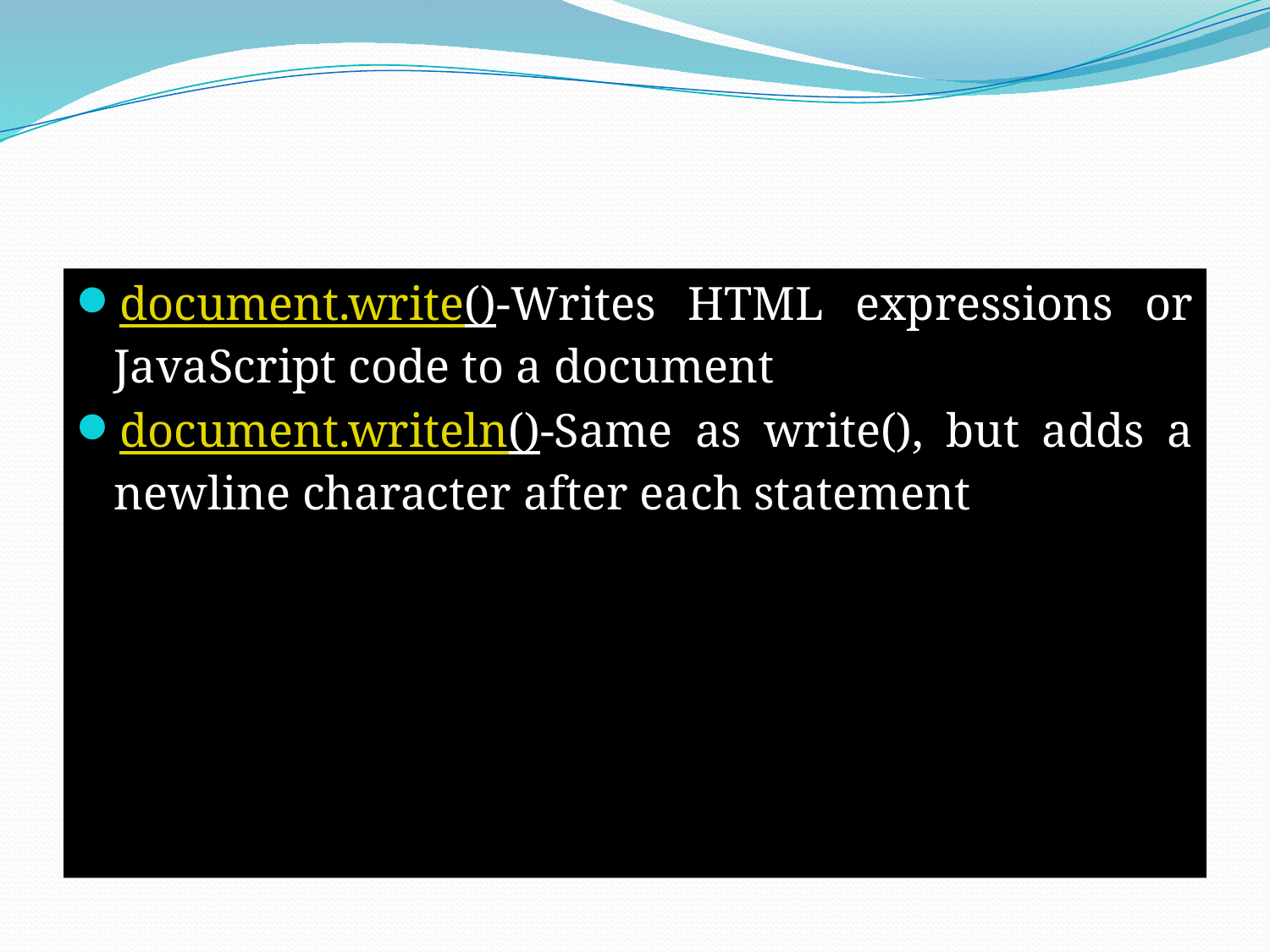

#
document.write()-Writes HTML expressions or JavaScript code to a document
document.writeln()-Same as write(), but adds a newline character after each statement